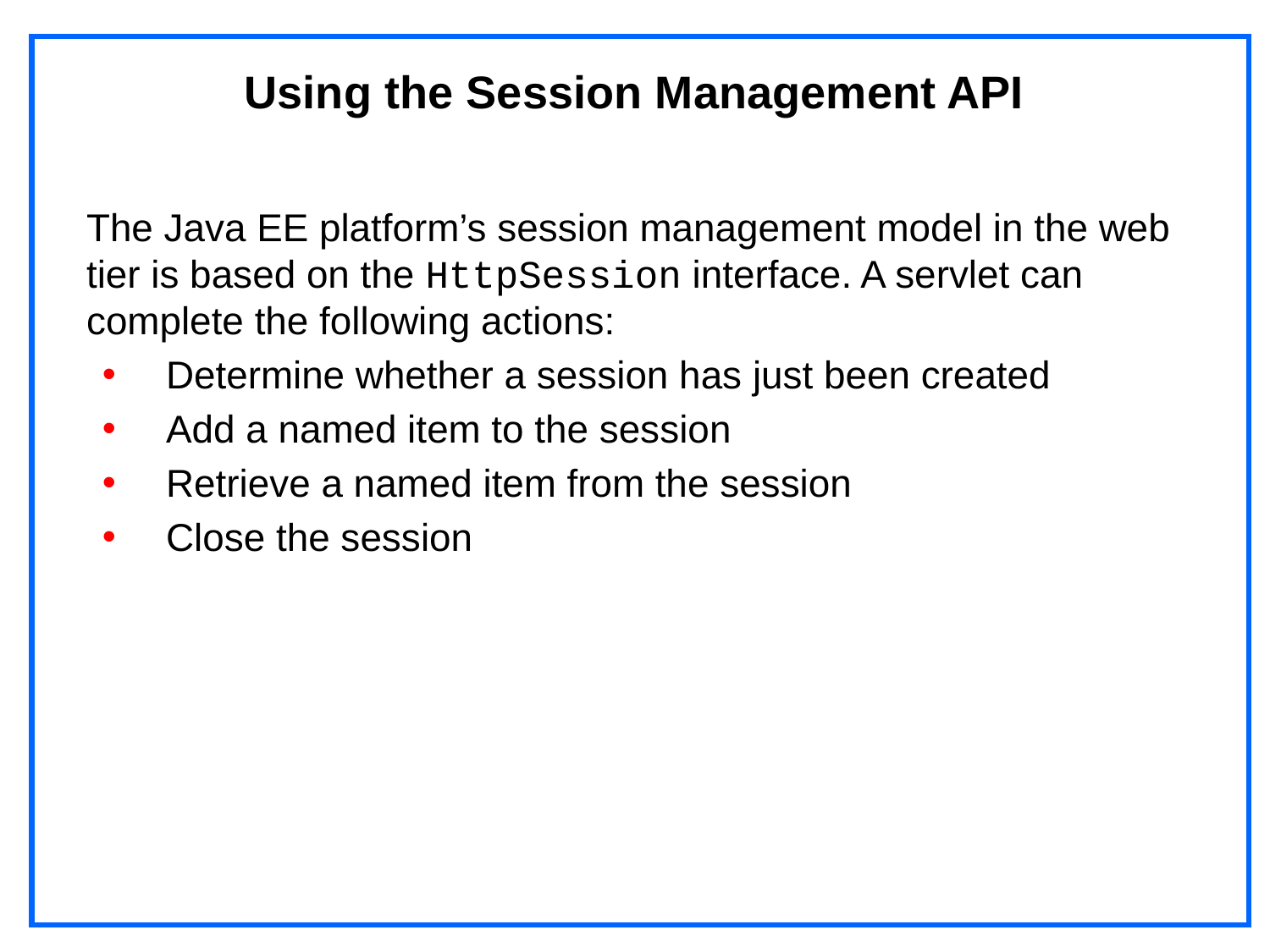

# Using the Session Management API
The Java EE platform’s session management model in the web tier is based on the HttpSession interface. A servlet can complete the following actions:
Determine whether a session has just been created
Add a named item to the session
Retrieve a named item from the session
Close the session